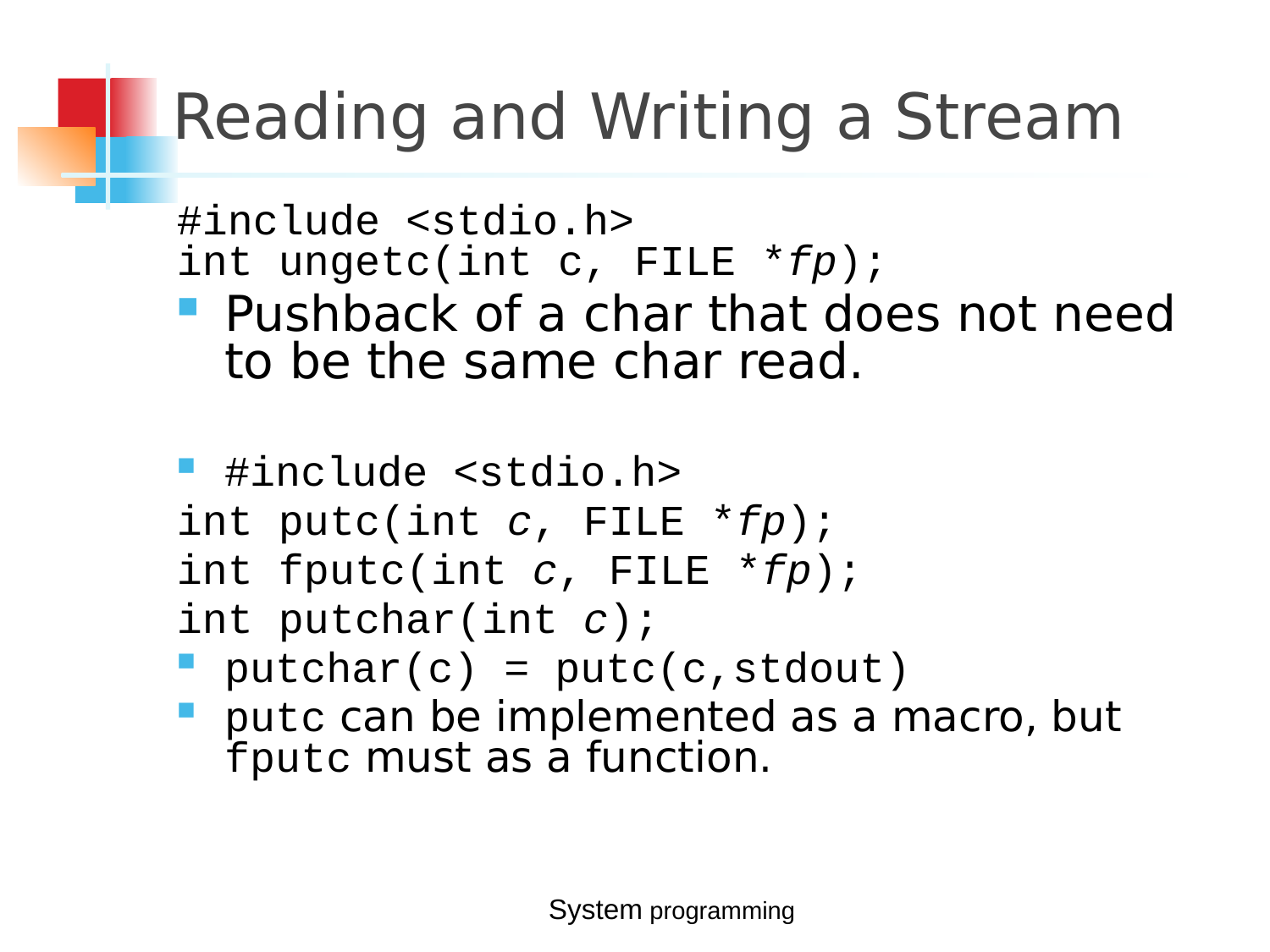

Reading and Writing a Stream
#include <stdio.h>
int ungetc(int c, FILE *fp);
Pushback of a char that does not need to be the same char read.

#include <stdio.h>
int putc(int c, FILE *fp);
int fputc(int c, FILE *fp);
int putchar(int c);
putchar(c) = putc(c,stdout)
putc can be implemented as a macro, but fputc must as a function.